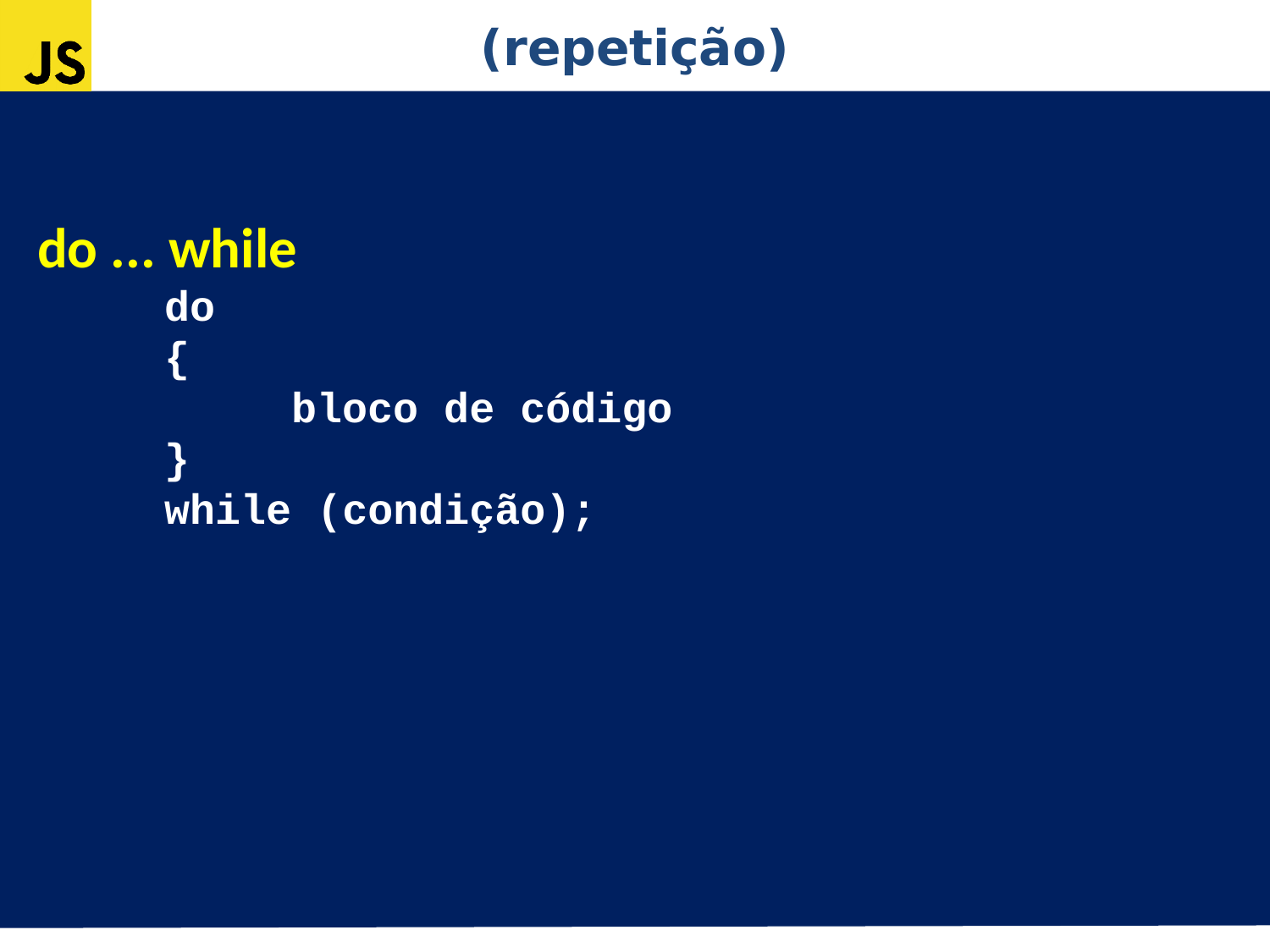

(repetição)
do ... while
do
{
	bloco de código
}
while (condição);